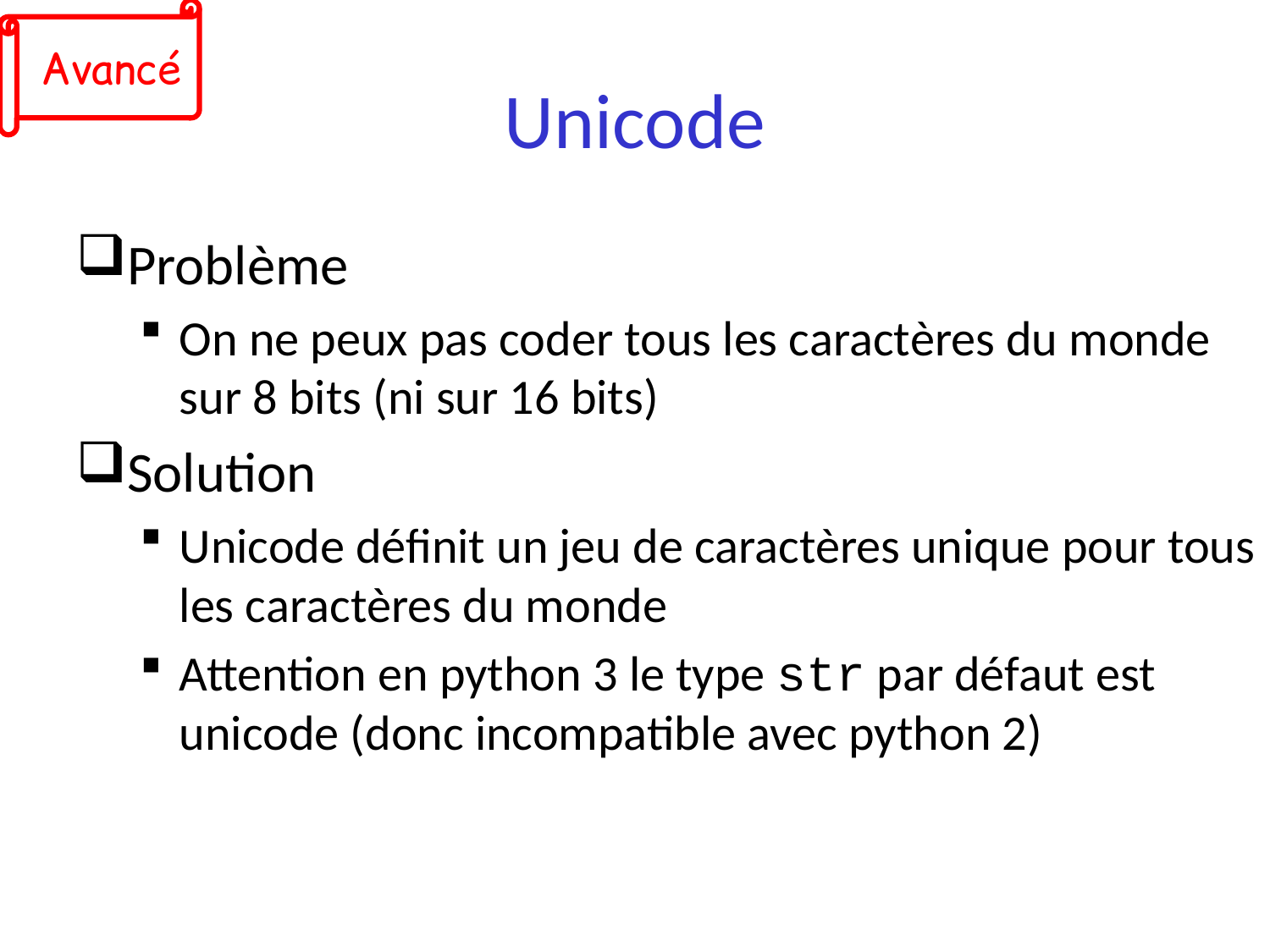

Avancé
# Unicode
Problème
On ne peux pas coder tous les caractères du monde sur 8 bits (ni sur 16 bits)
Solution
Unicode définit un jeu de caractères unique pour tous les caractères du monde
Attention en python 3 le type str par défaut est unicode (donc incompatible avec python 2)